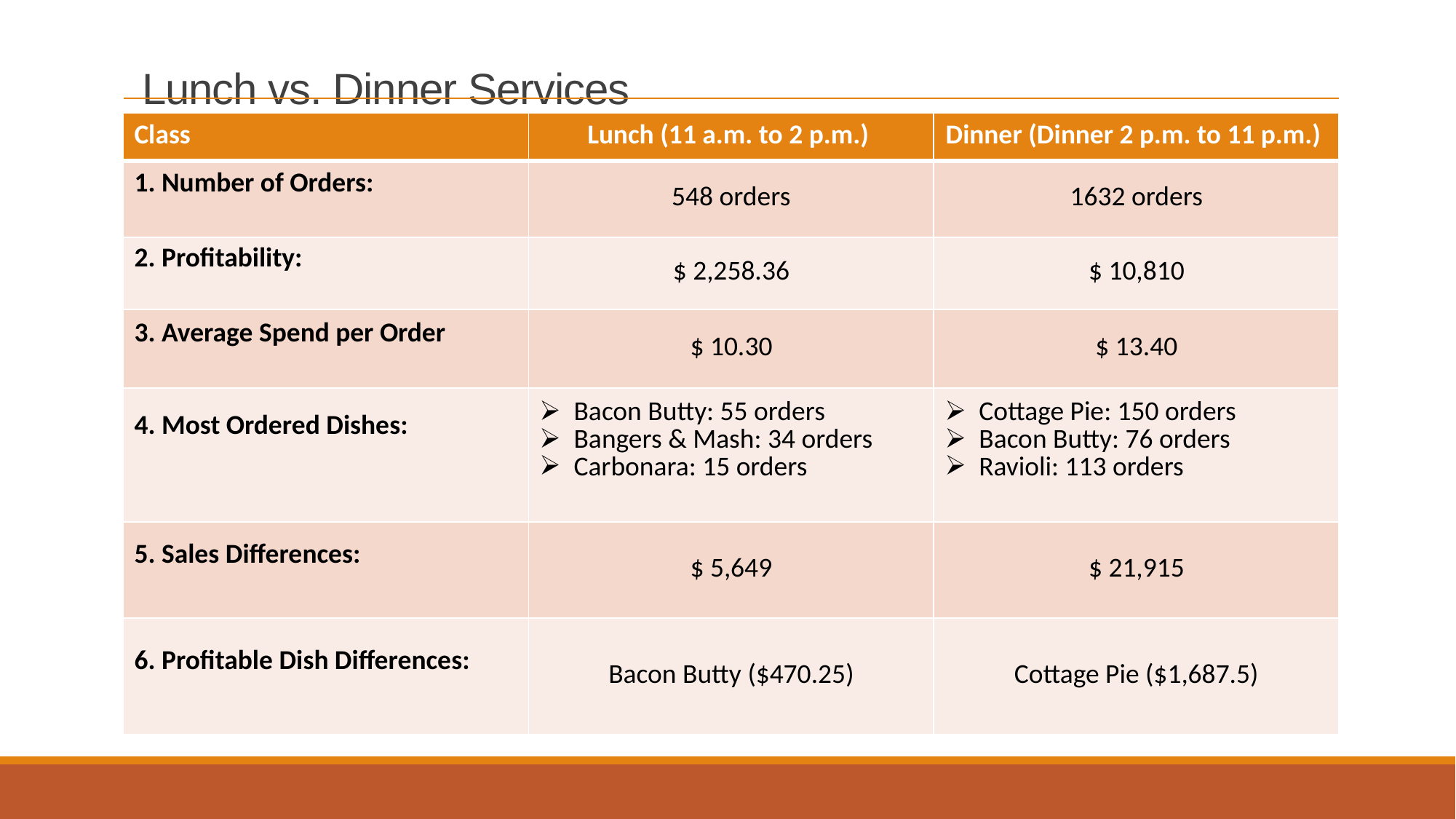

# Lunch vs. Dinner Services
| Class | Lunch (11 a.m. to 2 p.m.) | Dinner (Dinner 2 p.m. to 11 p.m.) |
| --- | --- | --- |
| 1. Number of Orders: | 548 orders | 1632 orders |
| 2. Profitability: | $ 2,258.36 | $ 10,810 |
| 3. Average Spend per Order | $ 10.30 | $ 13.40 |
| 4. Most Ordered Dishes: | Bacon Butty: 55 orders Bangers & Mash: 34 orders Carbonara: 15 orders | Cottage Pie: 150 orders Bacon Butty: 76 orders Ravioli: 113 orders |
| 5. Sales Differences: | $ 5,649 | $ 21,915 |
| 6. Profitable Dish Differences: | Bacon Butty ($470.25) | Cottage Pie ($1,687.5) |